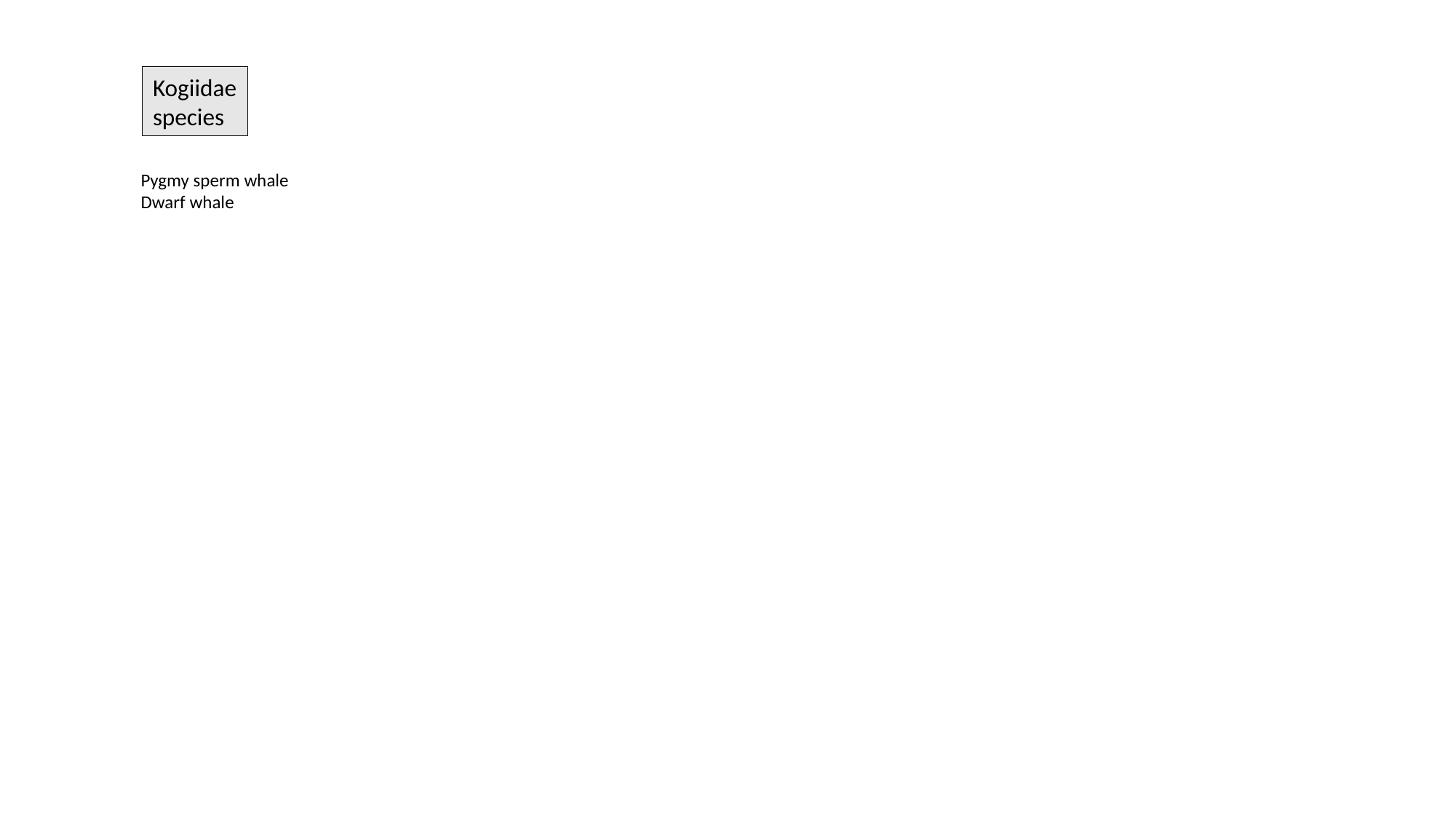

Kogiidae
species
Pygmy sperm whale
Dwarf whale